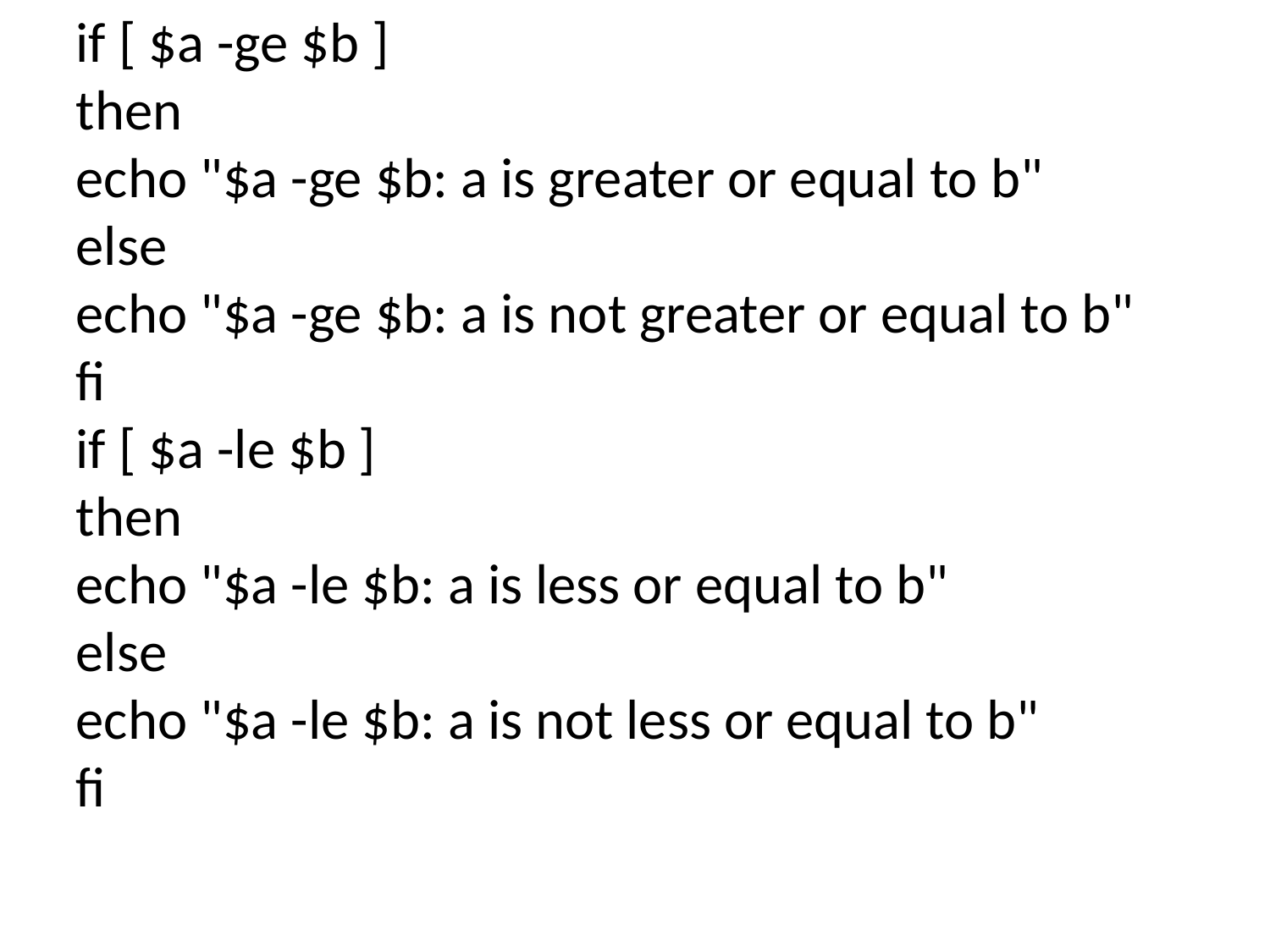

if [ $a -ge $b ]
then
echo "$a -ge $b: a is greater or equal to b"
else
echo "$a -ge $b: a is not greater or equal to b"
fi
if [ $a -le $b ]
then
echo "$a -le $b: a is less or equal to b"
else
echo "$a -le $b: a is not less or equal to b"
fi